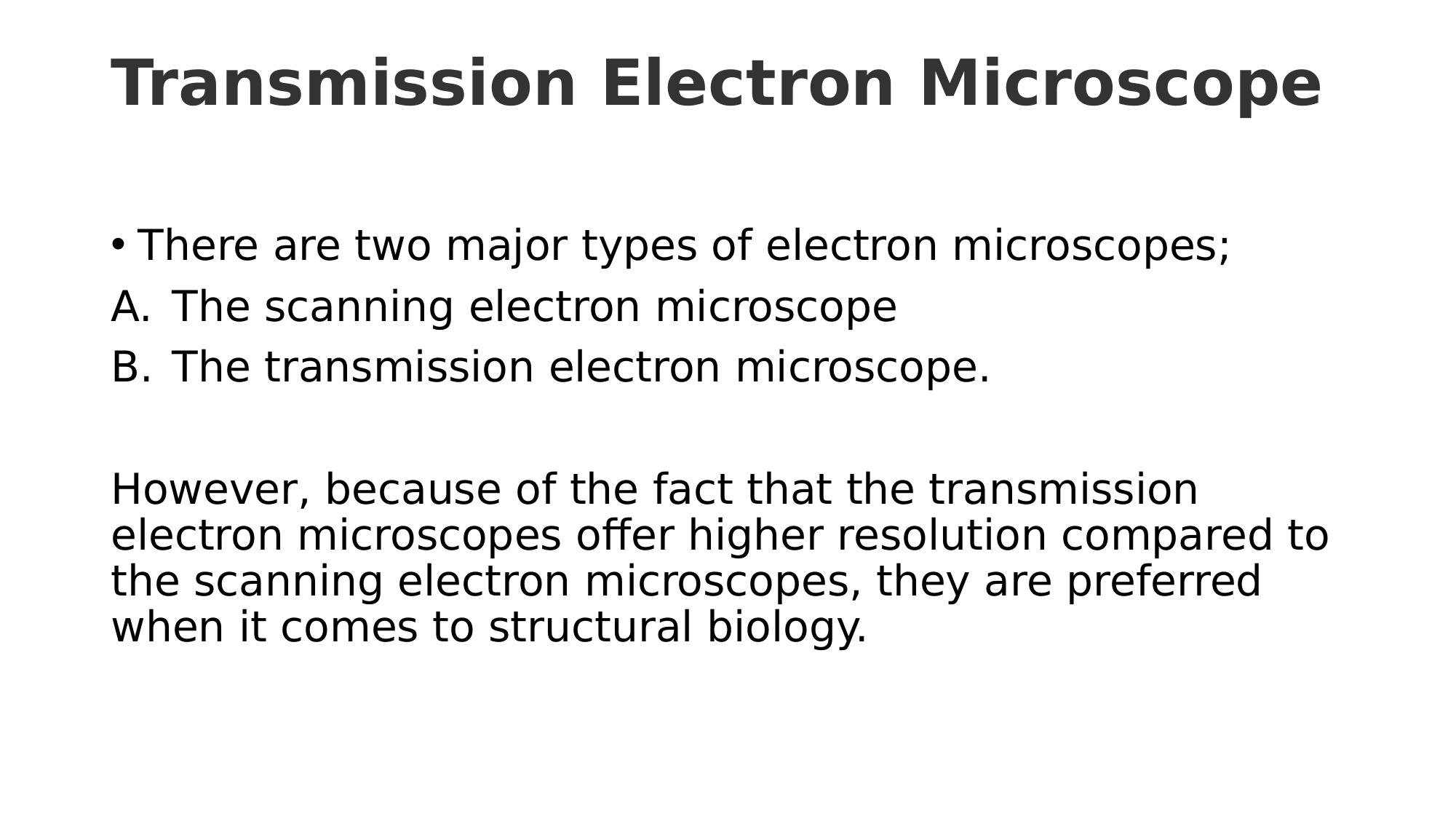

# Transmission Electron Microscope
There are two major types of electron microscopes;
The scanning electron microscope
The transmission electron microscope.

However, because of the fact that the transmission electron microscopes offer higher resolution compared to the scanning electron microscopes, they are preferred when it comes to structural biology.